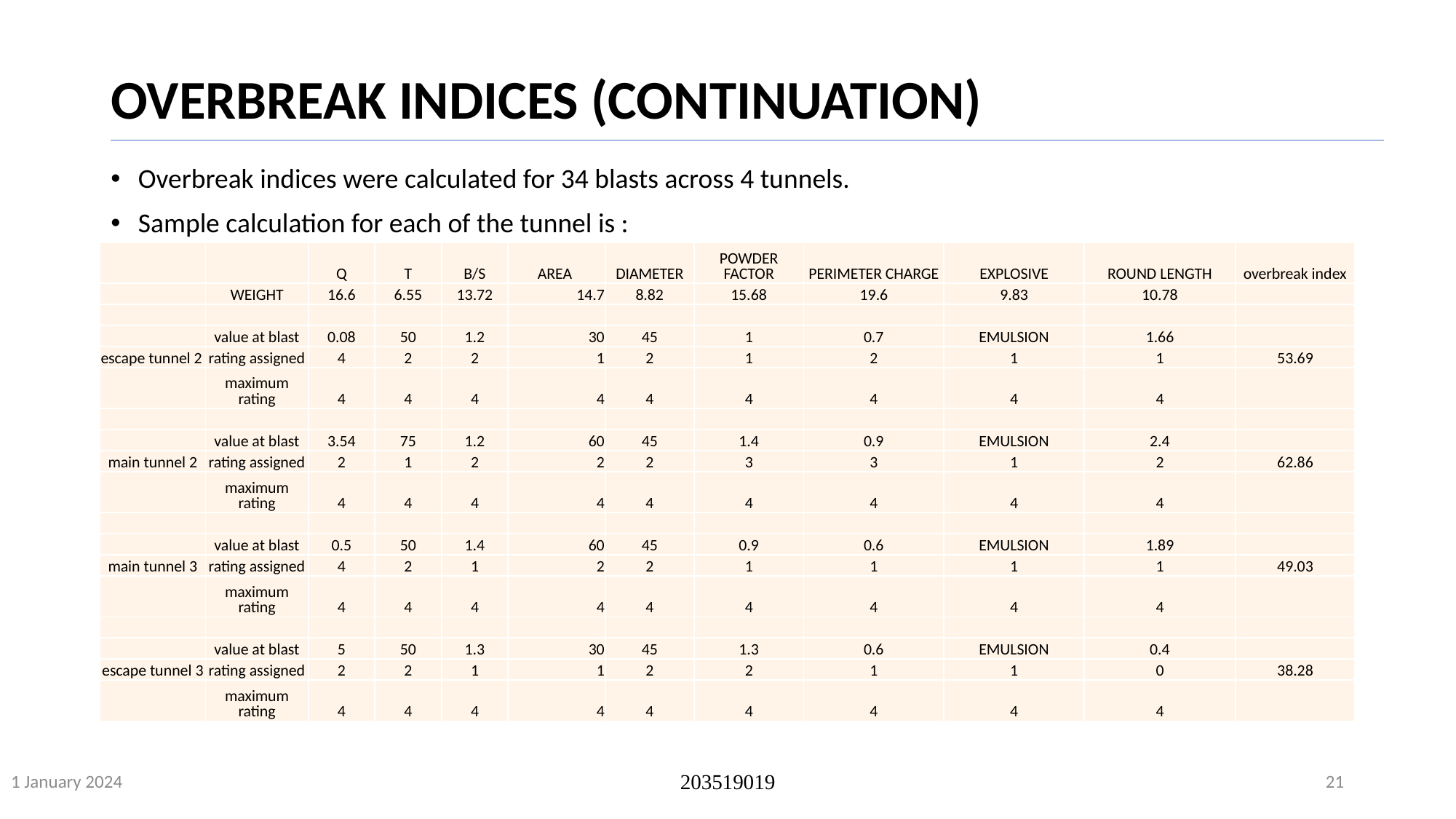

# OVERBREAK INDICES (CONTINUATION)
Overbreak indices were calculated for 34 blasts across 4 tunnels.
Sample calculation for each of the tunnel is :

|  |  | Q | T | B/S | AREA | DIAMETER | POWDER FACTOR | PERIMETER CHARGE | EXPLOSIVE | ROUND LENGTH | overbreak index |
| --- | --- | --- | --- | --- | --- | --- | --- | --- | --- | --- | --- |
|  | WEIGHT | 16.6 | 6.55 | 13.72 | 14.7 | 8.82 | 15.68 | 19.6 | 9.83 | 10.78 |  |
|  |  |  |  |  |  |  |  |  |  |  |  |
|  | value at blast | 0.08 | 50 | 1.2 | 30 | 45 | 1 | 0.7 | EMULSION | 1.66 |  |
| escape tunnel 2 | rating assigned | 4 | 2 | 2 | 1 | 2 | 1 | 2 | 1 | 1 | 53.69 |
|  | maximum rating | 4 | 4 | 4 | 4 | 4 | 4 | 4 | 4 | 4 |  |
|  |  |  |  |  |  |  |  |  |  |  |  |
|  | value at blast | 3.54 | 75 | 1.2 | 60 | 45 | 1.4 | 0.9 | EMULSION | 2.4 |  |
| main tunnel 2 | rating assigned | 2 | 1 | 2 | 2 | 2 | 3 | 3 | 1 | 2 | 62.86 |
|  | maximum rating | 4 | 4 | 4 | 4 | 4 | 4 | 4 | 4 | 4 |  |
|  |  |  |  |  |  |  |  |  |  |  |  |
|  | value at blast | 0.5 | 50 | 1.4 | 60 | 45 | 0.9 | 0.6 | EMULSION | 1.89 |  |
| main tunnel 3 | rating assigned | 4 | 2 | 1 | 2 | 2 | 1 | 1 | 1 | 1 | 49.03 |
|  | maximum rating | 4 | 4 | 4 | 4 | 4 | 4 | 4 | 4 | 4 |  |
|  |  |  |  |  |  |  |  |  |  |  |  |
|  | value at blast | 5 | 50 | 1.3 | 30 | 45 | 1.3 | 0.6 | EMULSION | 0.4 |  |
| escape tunnel 3 | rating assigned | 2 | 2 | 1 | 1 | 2 | 2 | 1 | 1 | 0 | 38.28 |
|  | maximum rating | 4 | 4 | 4 | 4 | 4 | 4 | 4 | 4 | 4 |  |
203519019
21
1 January 2024